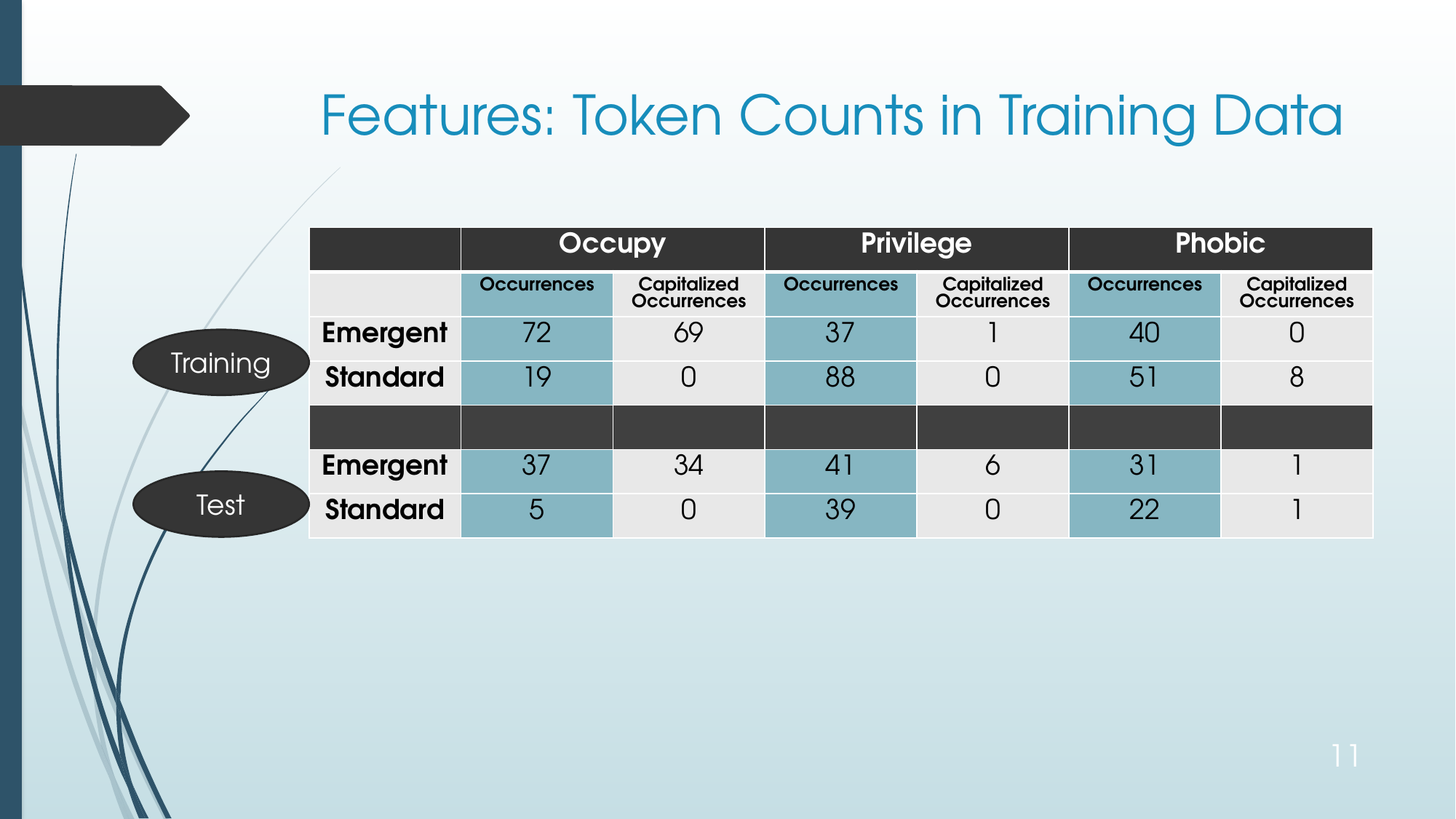

# Features: Token Counts in Training Data
|  | Occupy |  | Privilege |  | Phobic |  |
| --- | --- | --- | --- | --- | --- | --- |
|  | Occurrences | Capitalized Occurrences | Occurrences | Capitalized Occurrences | Occurrences | Capitalized Occurrences |
| Emergent | 72 | 69 | 37 | 1 | 40 | 0 |
| Standard | 19 | 0 | 88 | 0 | 51 | 8 |
|  |  |  |  |  |  |  |
| Emergent | 37 | 34 | 41 | 6 | 31 | 1 |
| Standard | 5 | 0 | 39 | 0 | 22 | 1 |
Training
Test
11